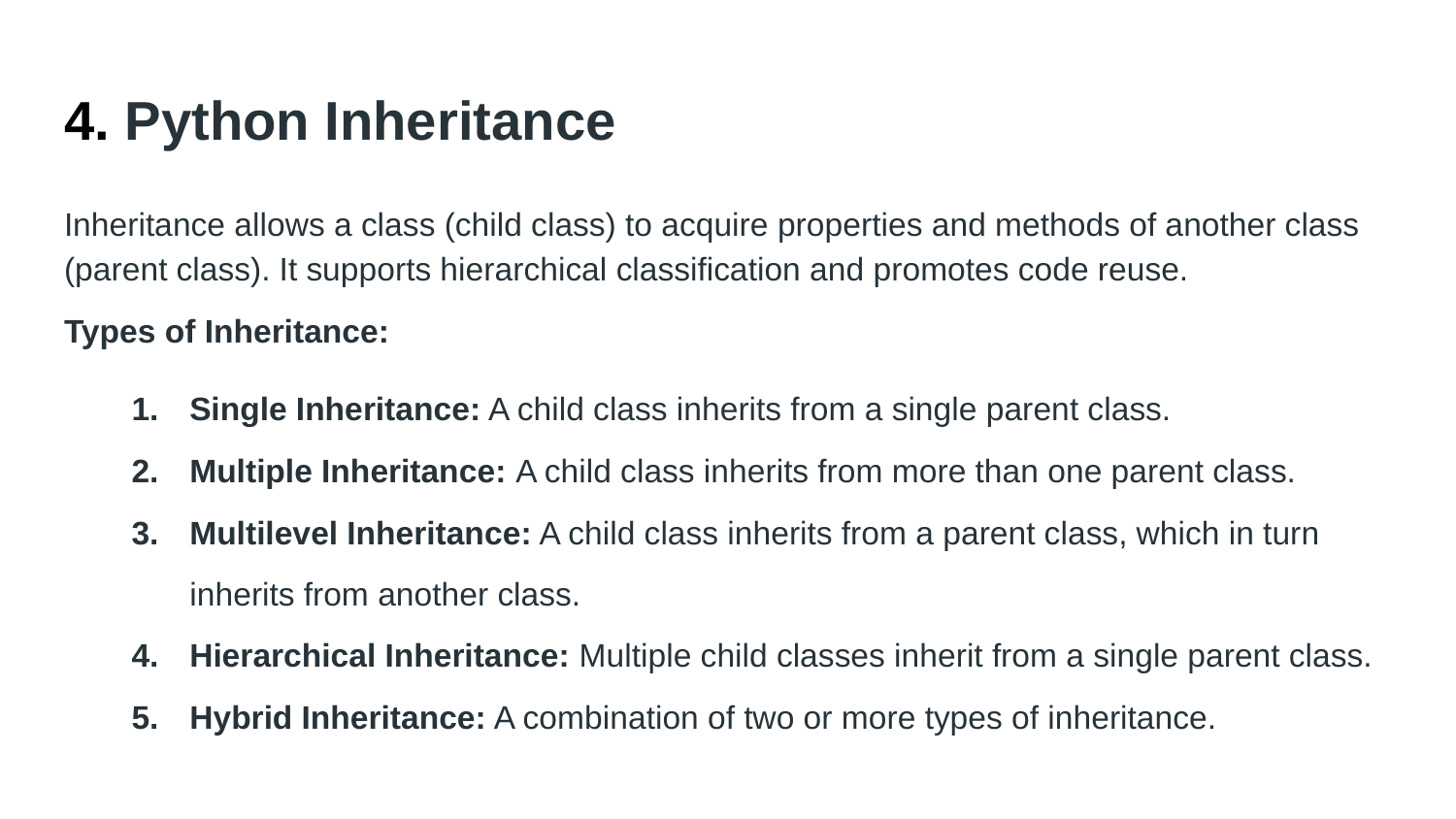

# 4. Python Inheritance

Inheritance allows a class (child class) to acquire properties and methods of another class (parent class). It supports hierarchical classification and promotes code reuse.
Types of Inheritance:
Single Inheritance: A child class inherits from a single parent class.
Multiple Inheritance: A child class inherits from more than one parent class.
Multilevel Inheritance: A child class inherits from a parent class, which in turn inherits from another class.
Hierarchical Inheritance: Multiple child classes inherit from a single parent class.
Hybrid Inheritance: A combination of two or more types of inheritance.